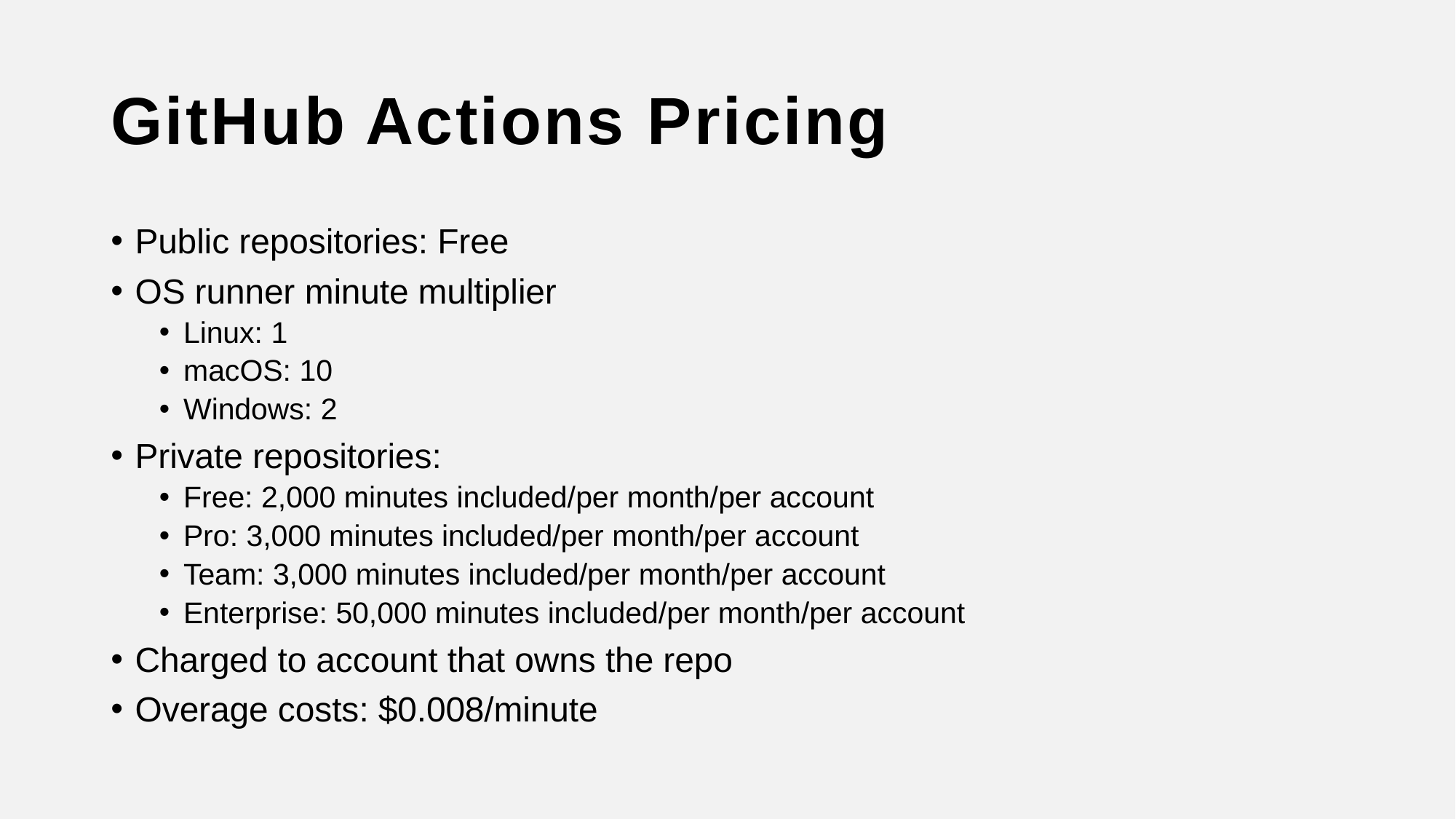

# GitHub Actions Pricing
Public repositories: Free
OS runner minute multiplier
Linux: 1
macOS: 10
Windows: 2
Private repositories:
Free: 2,000 minutes included/per month/per account
Pro: 3,000 minutes included/per month/per account
Team: 3,000 minutes included/per month/per account
Enterprise: 50,000 minutes included/per month/per account
Charged to account that owns the repo
Overage costs: $0.008/minute